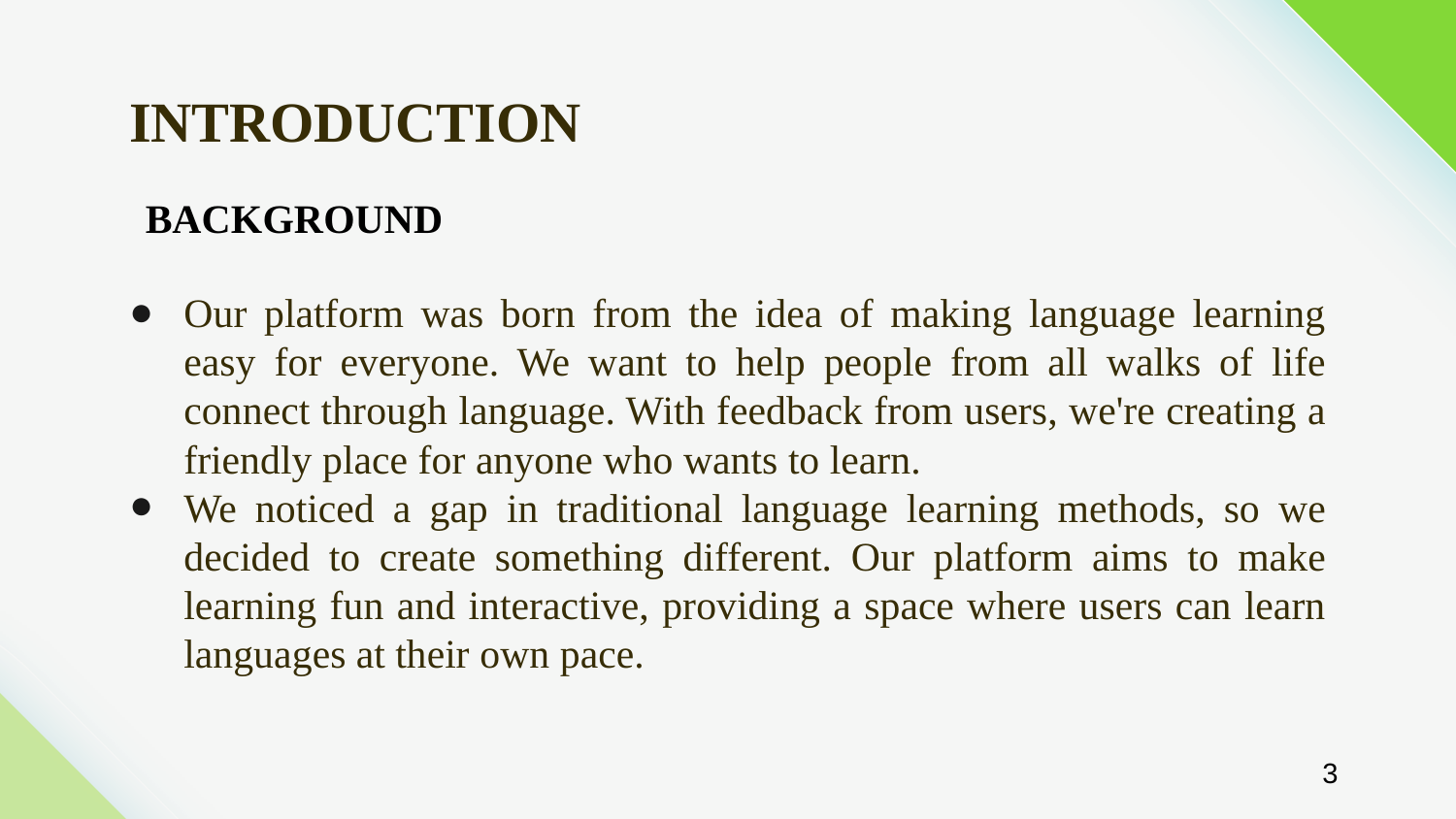

# INTRODUCTION
BACKGROUND
Our platform was born from the idea of making language learning easy for everyone. We want to help people from all walks of life connect through language. With feedback from users, we're creating a friendly place for anyone who wants to learn.
We noticed a gap in traditional language learning methods, so we decided to create something different. Our platform aims to make learning fun and interactive, providing a space where users can learn languages at their own pace.
3